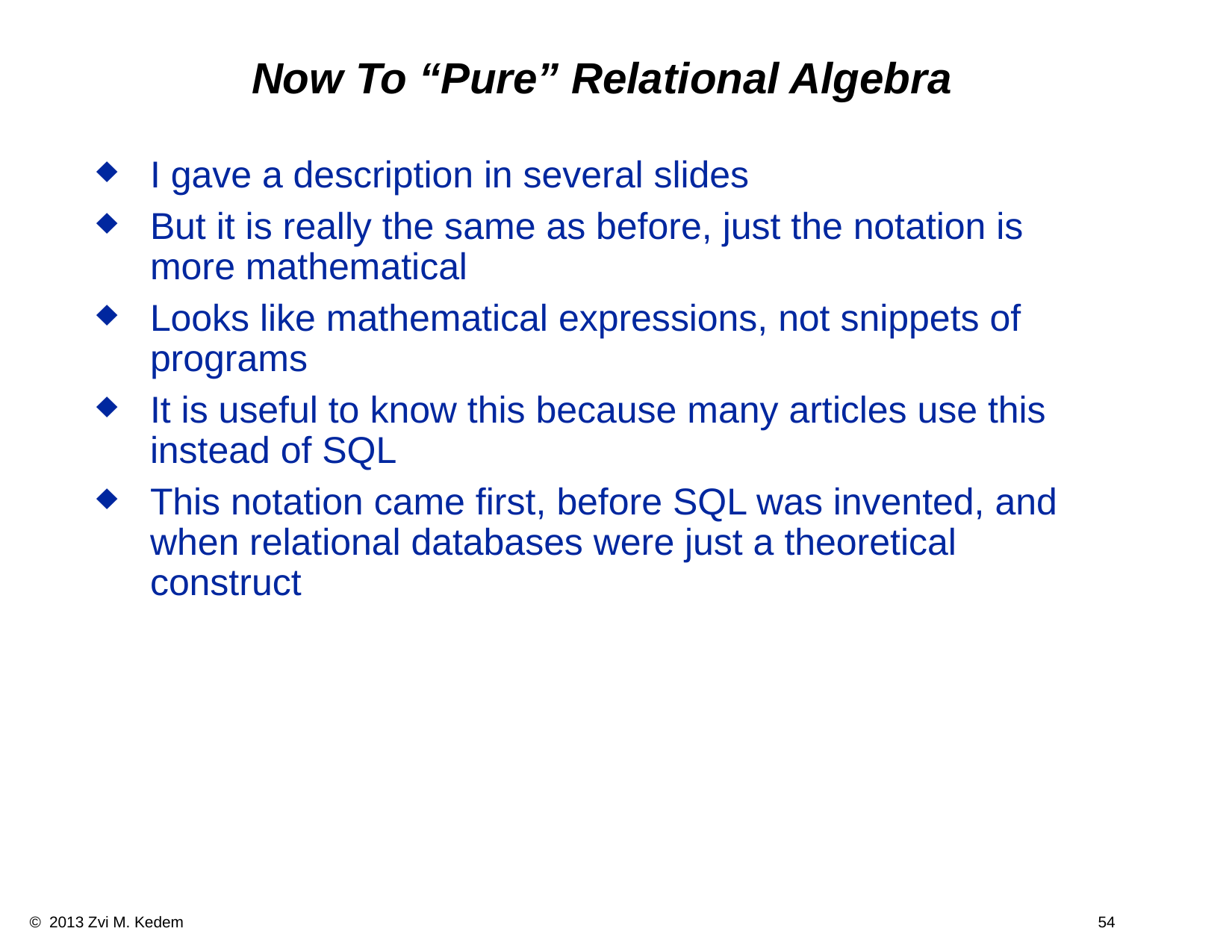

# Now To “Pure” Relational Algebra
I gave a description in several slides
But it is really the same as before, just the notation is more mathematical
Looks like mathematical expressions, not snippets of programs
It is useful to know this because many articles use this instead of SQL
This notation came first, before SQL was invented, and when relational databases were just a theoretical construct